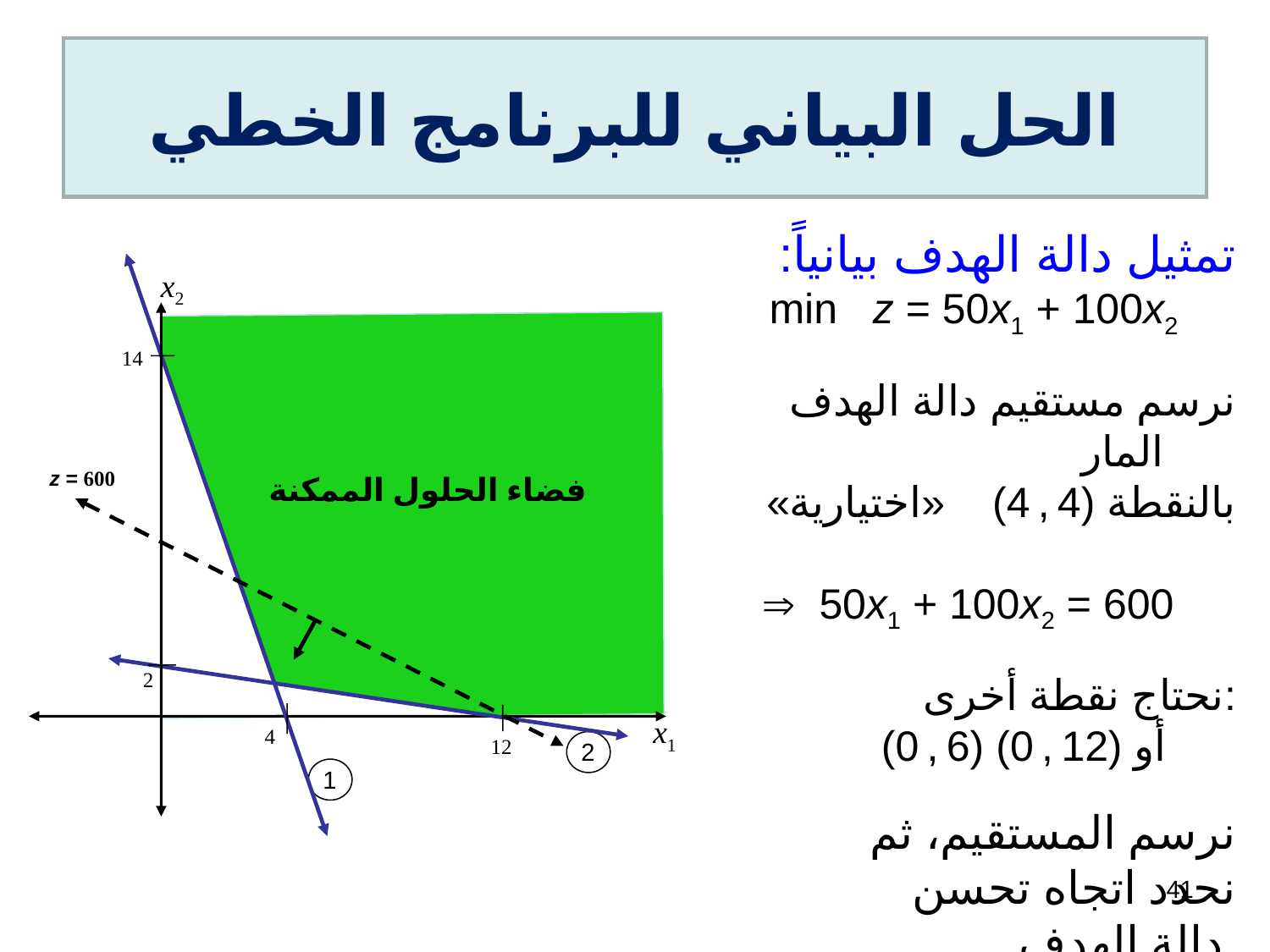

# الحل البياني للبرنامج الخطي
تمثيل دالة الهدف بيانياً:
min   z = 50x1 + 100x2

نرسم مستقيم دالة الهدف المار
بالنقطة (4 , 4)    «اختيارية»

⇒  50x1 + 100x2 = 600

نحتاج نقطة أخرى:
(0 , 6) أو (12 , 0)

نرسم المستقيم، ثم نحدد اتجاه تحسن دالة الهدف.

x2

14

z = 600
فضاء الحلول الممكنة

2

x1

4
12
2

1

41